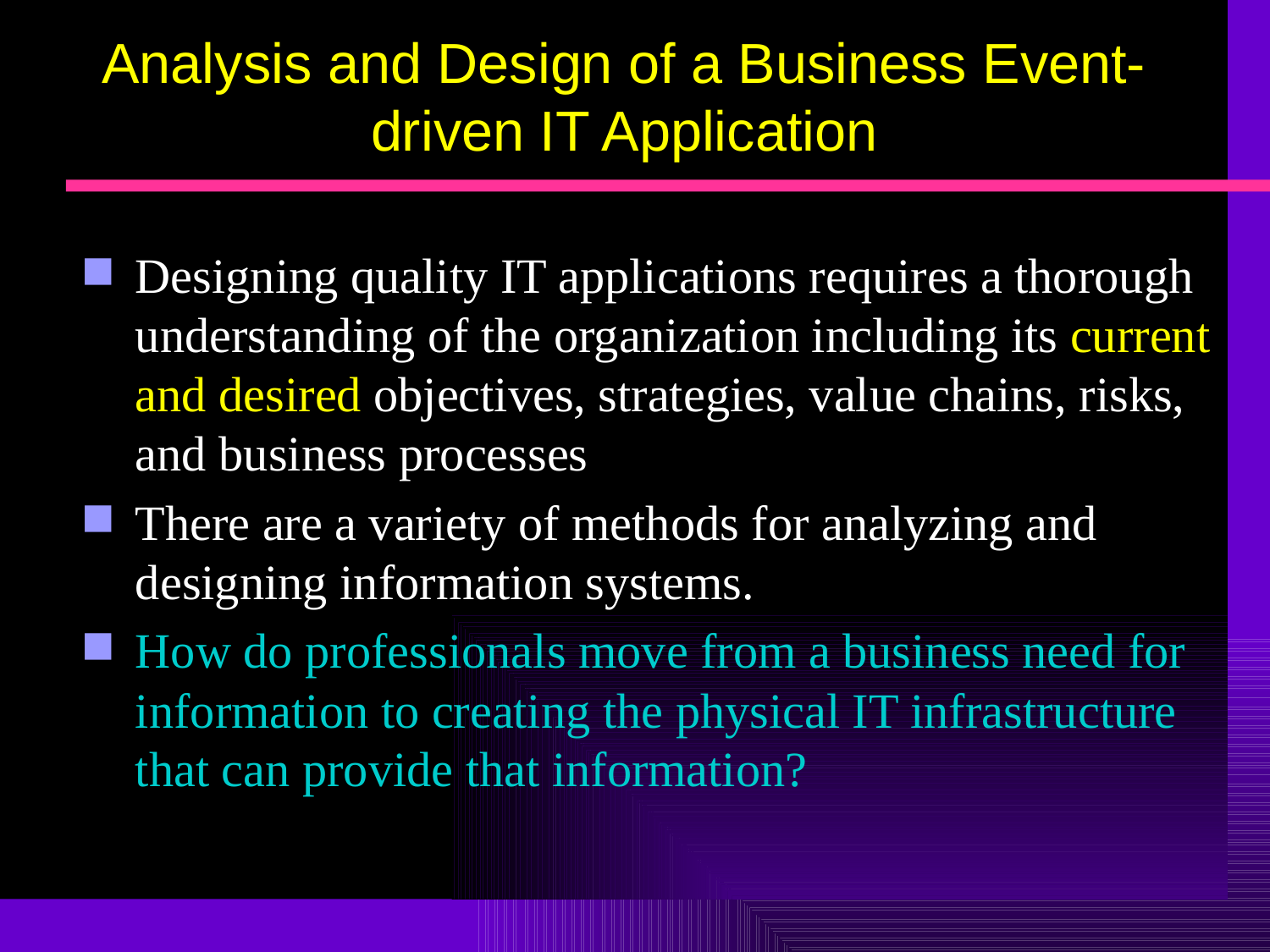

# Analysis and Design of a Business Event-driven IT Application
Designing quality IT applications requires a thorough understanding of the organization including its current and desired objectives, strategies, value chains, risks, and business processes
There are a variety of methods for analyzing and designing information systems.
How do professionals move from a business need for information to creating the physical IT infrastructure that can provide that information?